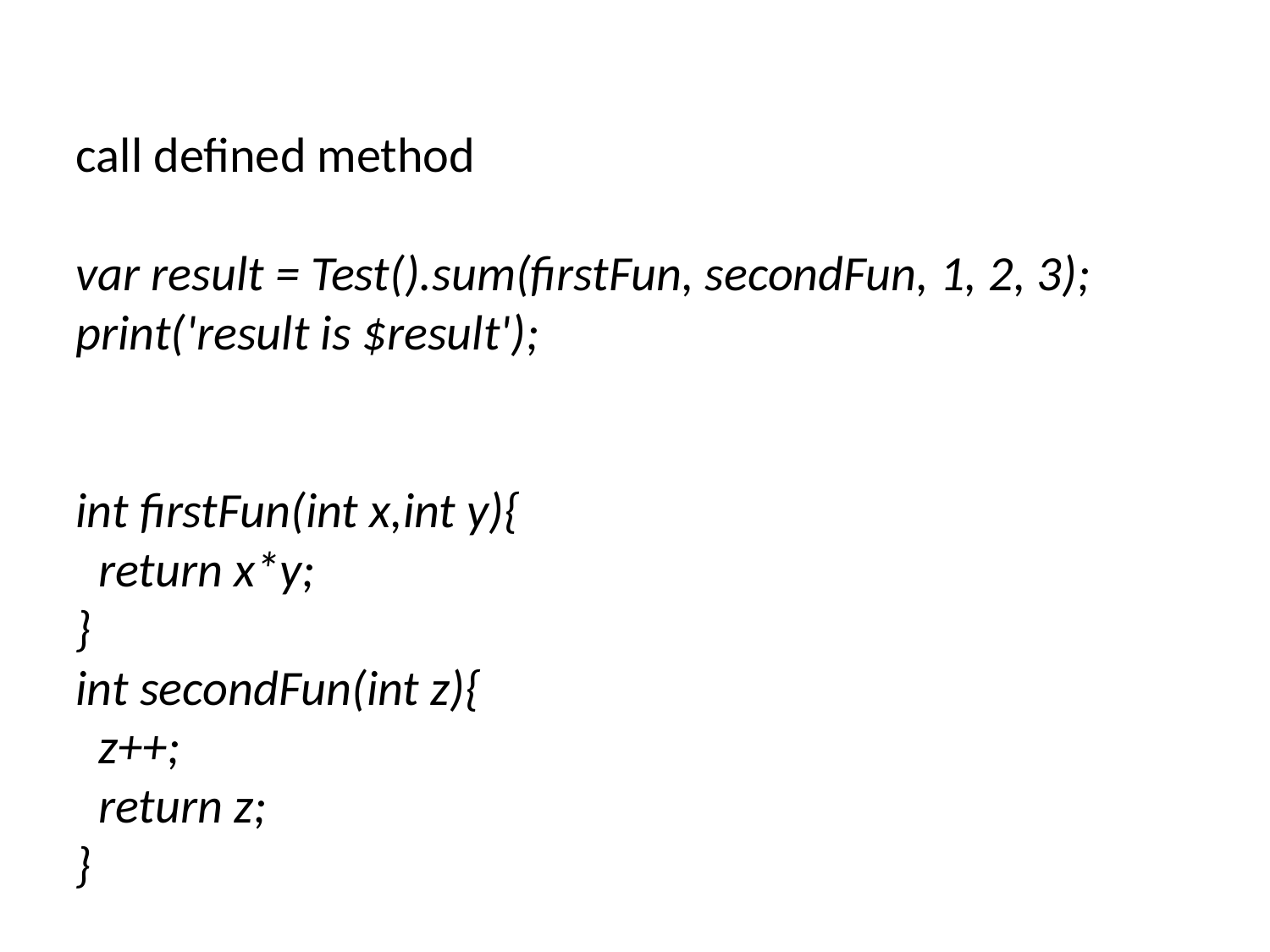

call defined method

var result = Test().sum(firstFun, secondFun, 1, 2, 3);
print('result is $result');

int firstFun(int x,int y){
  return x*y;
}
int secondFun(int z){
  z++;
  return z;
}